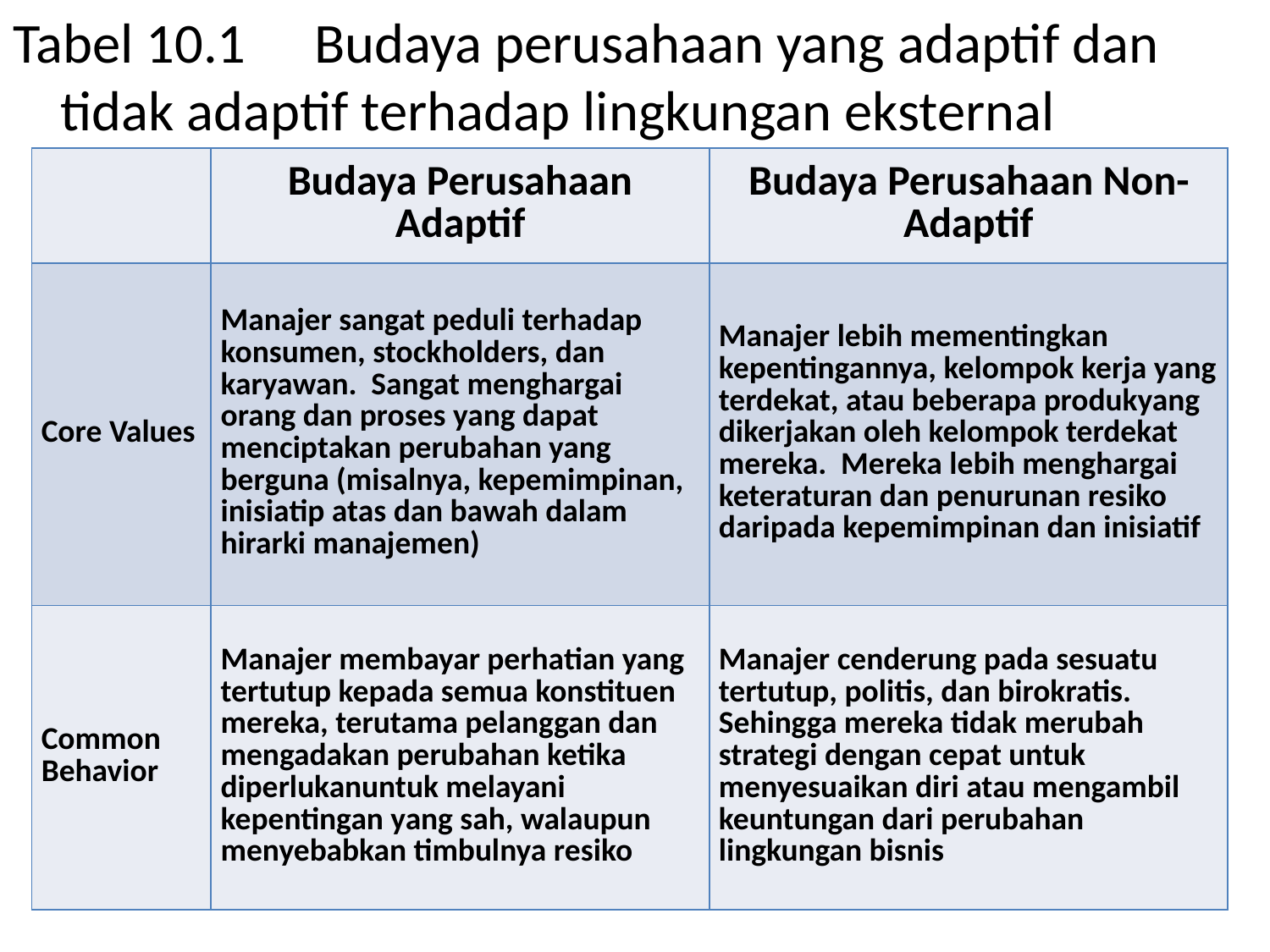

Tabel 10.1	Budaya perusahaan yang adaptif dan tidak adaptif terhadap lingkungan eksternal

|  | Budaya Perusahaan Adaptif | Budaya Perusahaan Non-Adaptif |
| --- | --- | --- |
| Core Values | Manajer sangat peduli terhadap konsumen, stockholders, dan karyawan. Sangat menghargai orang dan proses yang dapat menciptakan perubahan yang berguna (misalnya, kepemimpinan, inisiatip atas dan bawah dalam hirarki manajemen) | Manajer lebih mementingkan kepentingannya, kelompok kerja yang terdekat, atau beberapa produkyang dikerjakan oleh kelompok terdekat mereka. Mereka lebih menghargai keteraturan dan penurunan resiko daripada kepemimpinan dan inisiatif |
| Common Behavior | Manajer membayar perhatian yang tertutup kepada semua konstituen mereka, terutama pelanggan dan mengadakan perubahan ketika diperlukanuntuk melayani kepentingan yang sah, walaupun menyebabkan timbulnya resiko | Manajer cenderung pada sesuatu tertutup, politis, dan birokratis. Sehingga mereka tidak merubah strategi dengan cepat untuk menyesuaikan diri atau mengambil keuntungan dari perubahan lingkungan bisnis |